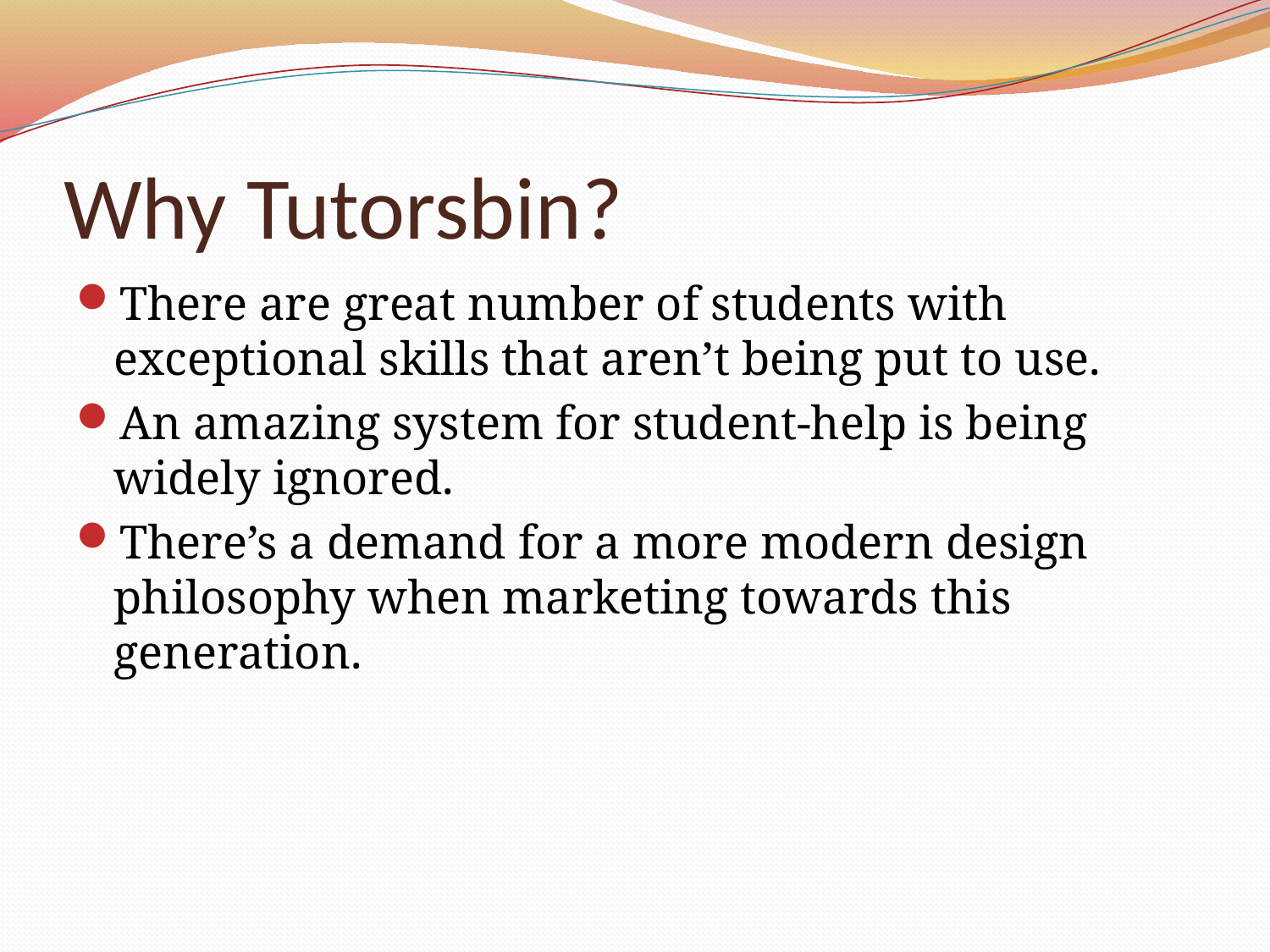

# Why Tutorsbin?
There are great number of students with exceptional skills that aren’t being put to use.
An amazing system for student-help is being widely ignored.
There’s a demand for a more modern design philosophy when marketing towards this generation.